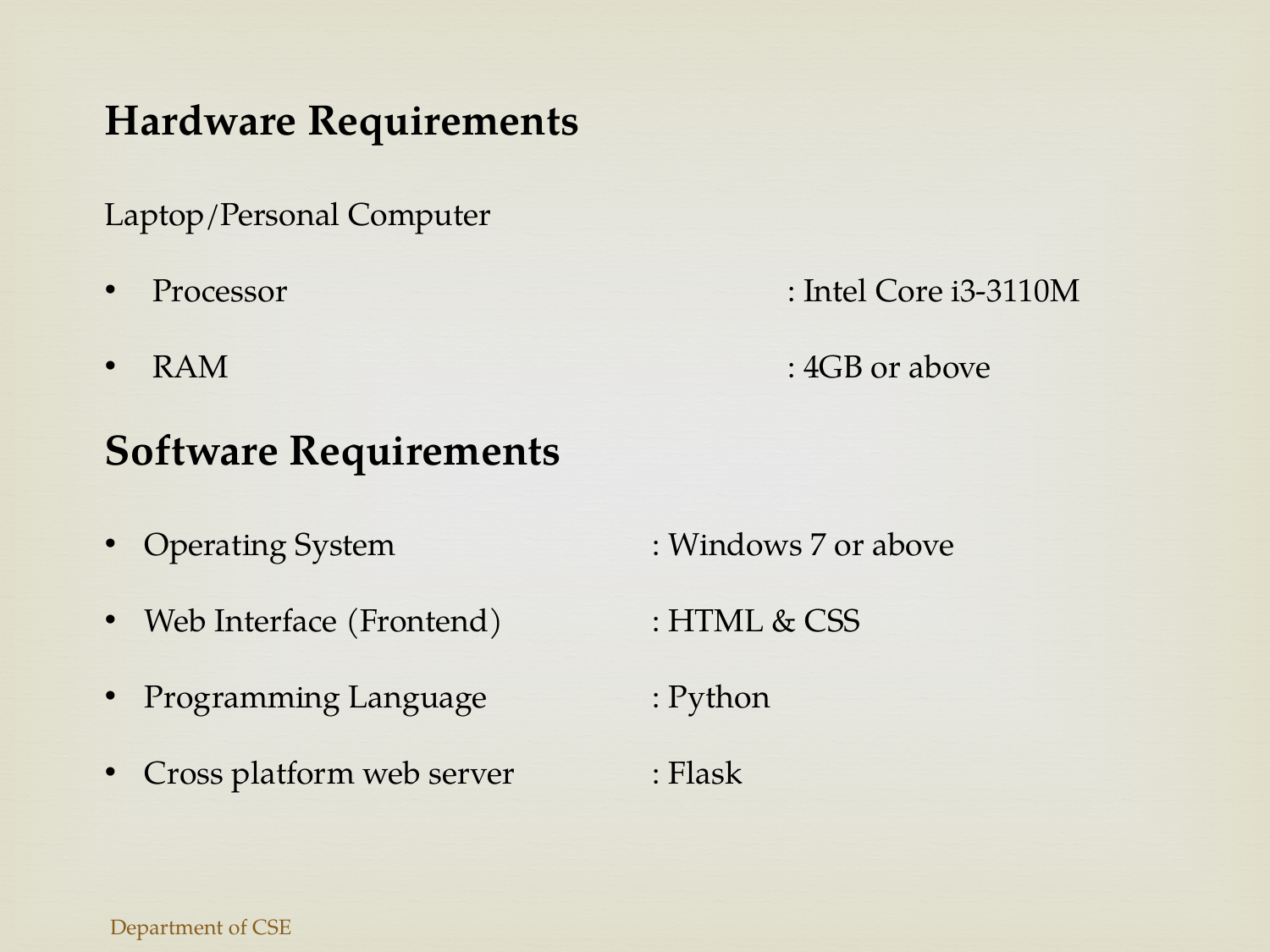

Hardware Requirements

Laptop/Personal Computer

Processor				: Intel Core i3-3110M

RAM					: 4GB or above

Software Requirements

Operating System			: Windows 7 or above

Web Interface (Frontend)		: HTML & CSS

Programming Language		: Python

Cross platform web server		: Flask

Department of CSE